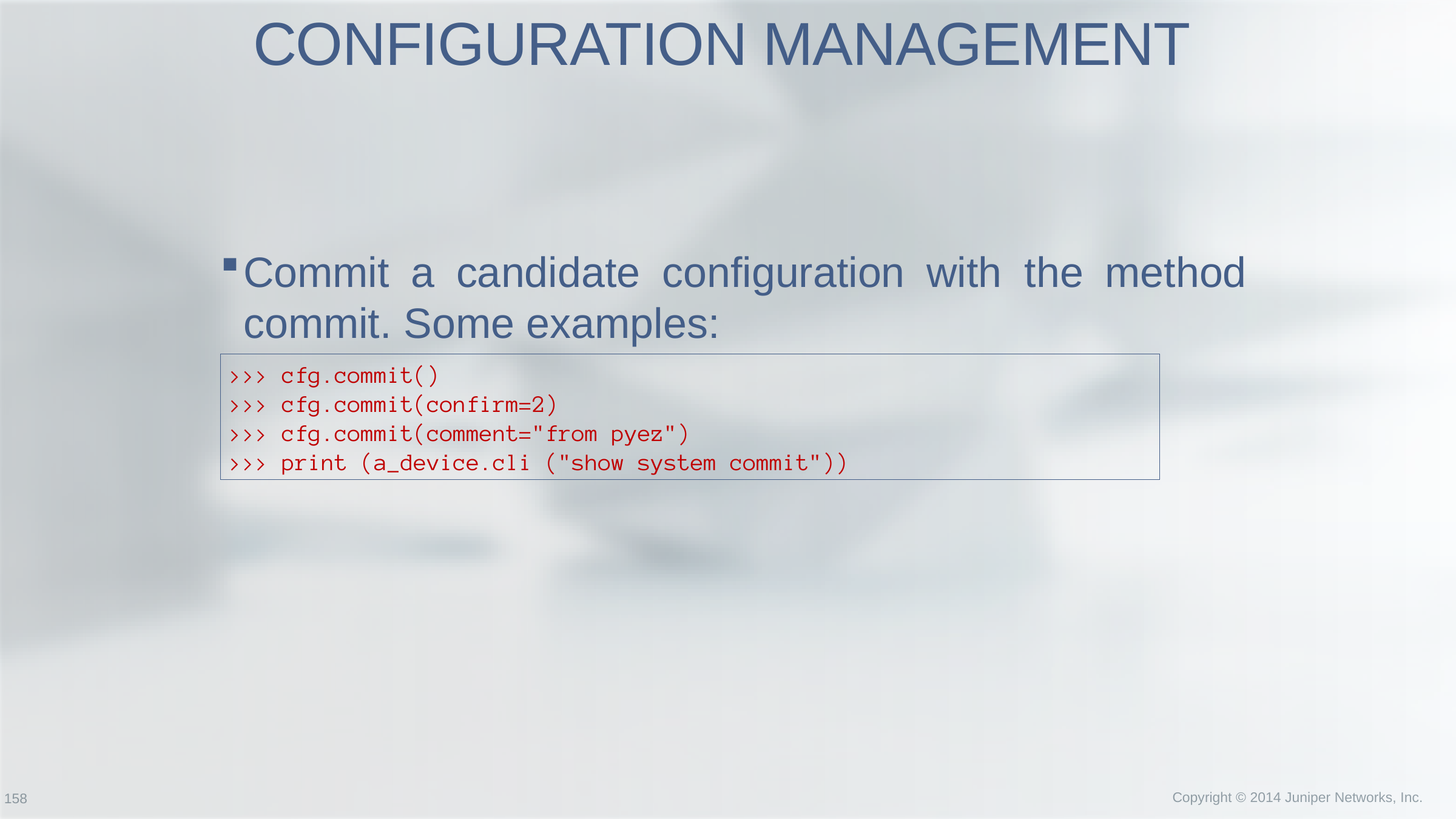

# CONFIGURATION MANAGEMENT
Commit a candidate configuration with the method commit. Some examples:
>>> cfg.commit()
>>> cfg.commit(confirm=2)
>>> cfg.commit(comment="from pyez")
>>> print (a_device.cli ("show system commit"))